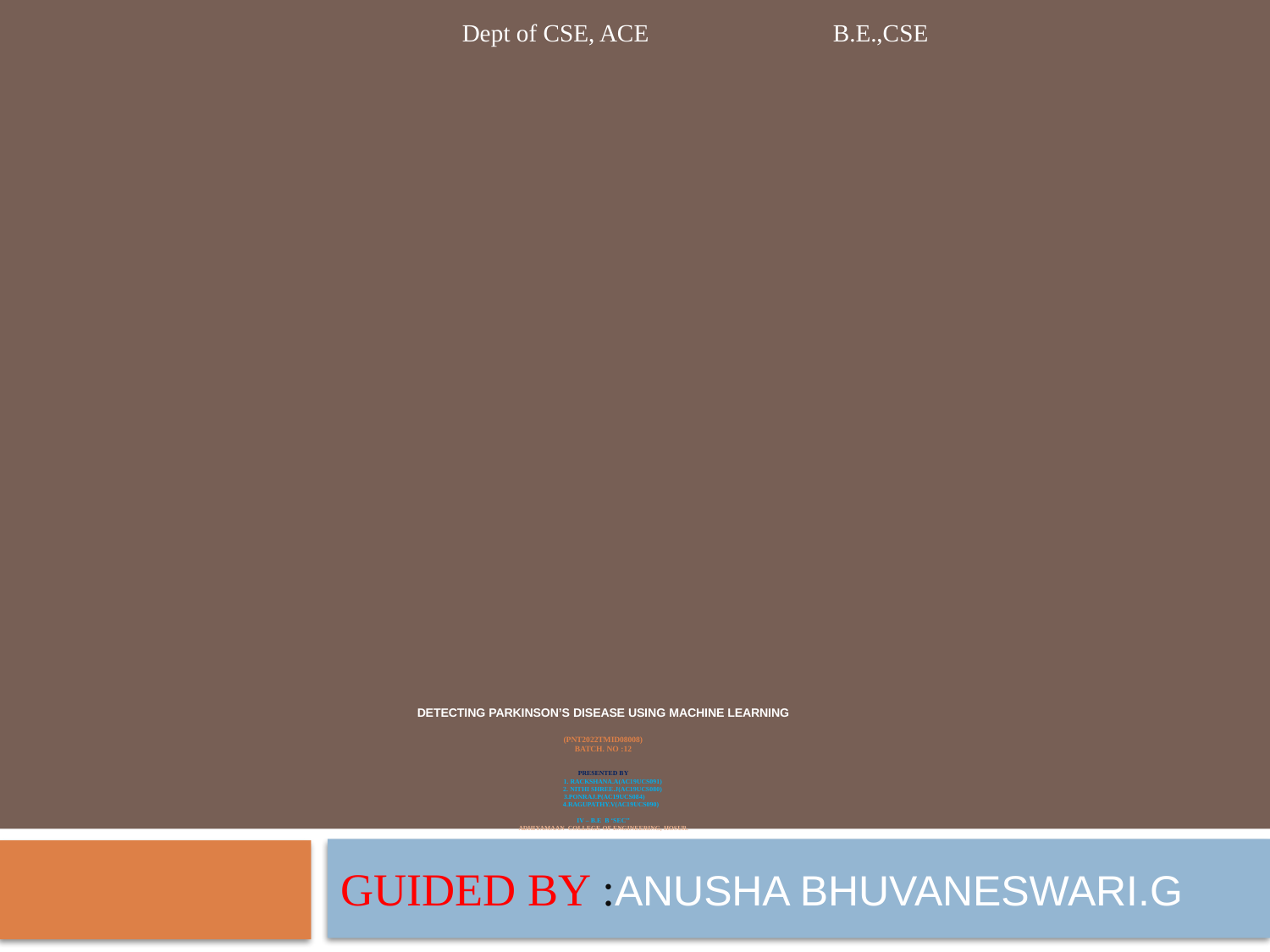

Dept of CSE, ACE                              B.E.,CSE
# Detecting Parkinson’s Disease Using Machine Learning (PNT2022TMID08008) Batch. no :12 PRESENTED BY 1. RACKSHANA.A(AC19UCS091) 2. NITHI SHREE.J(AC19UCS080) 3.PONRAJ.p(AC19UCS084) 4.RAGUPATHY.V(AC19UCS090) IV – B.E  B ‘Sec’’ ADHIYAMAAN  COLLEGE OF ENGINEERING, HOSUR.
GUIDED BY :ANUSHA BHUVANESWARI.G